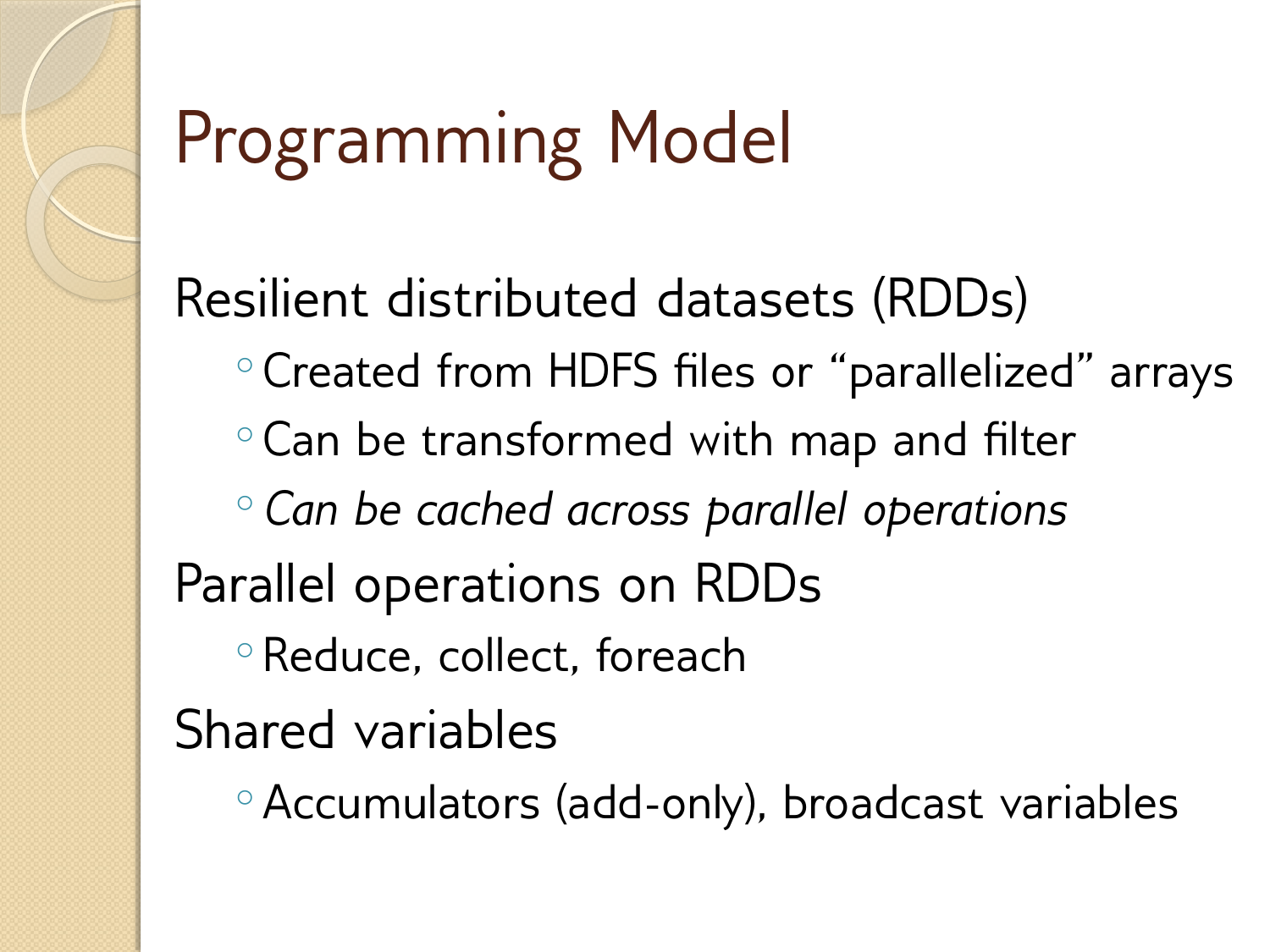

# Programming Model
Resilient distributed datasets (RDDs)
Created from HDFS files or “parallelized” arrays
Can be transformed with map and filter
Can be cached across parallel operations
Parallel operations on RDDs
Reduce, collect, foreach
Shared variables
Accumulators (add-only), broadcast variables